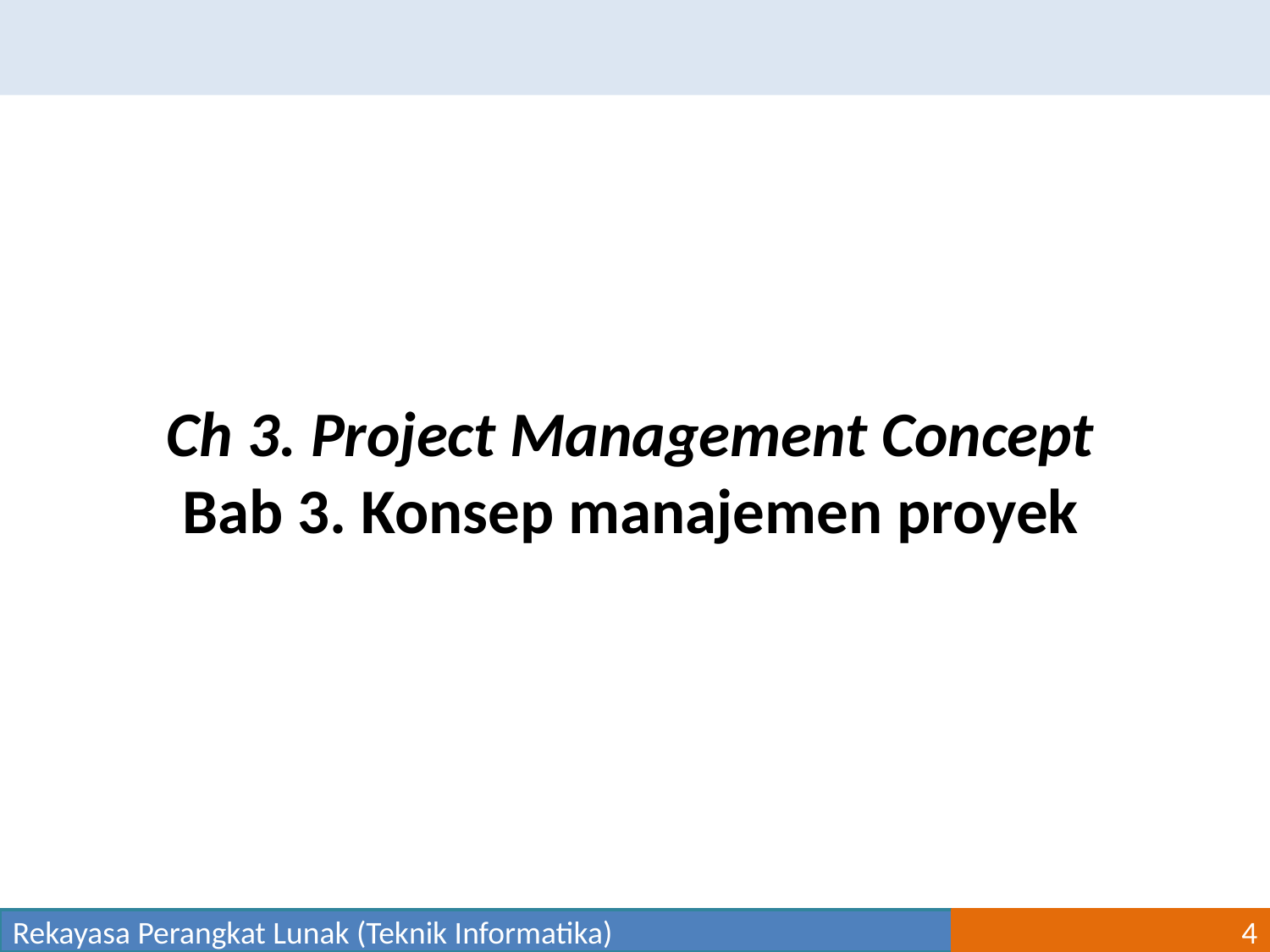

Ch 3. Project Management Concept
Bab 3. Konsep manajemen proyek
Rekayasa Perangkat Lunak (Teknik Informatika)
4